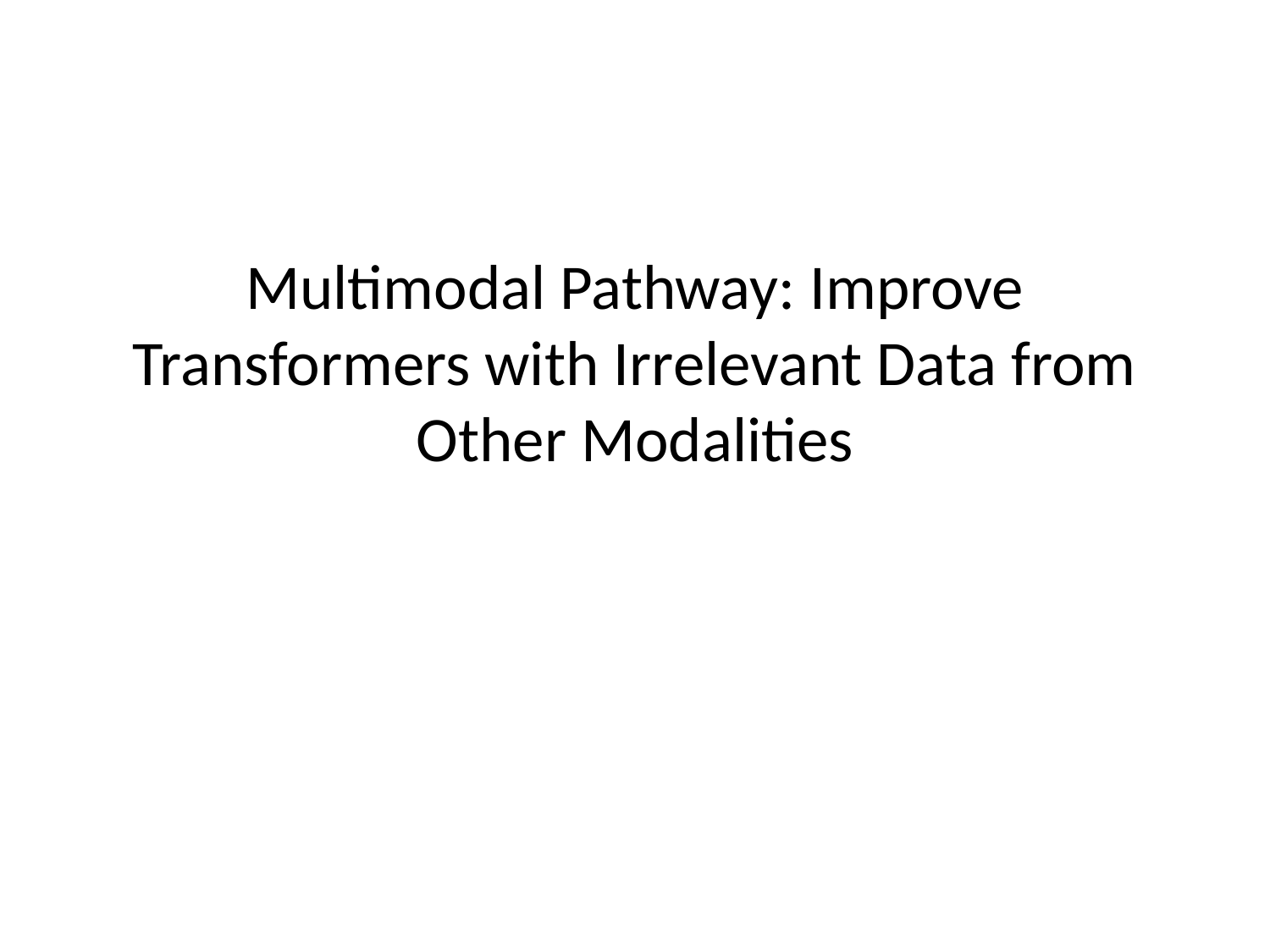

# Multimodal Pathway: Improve Transformers with Irrelevant Data from Other Modalities